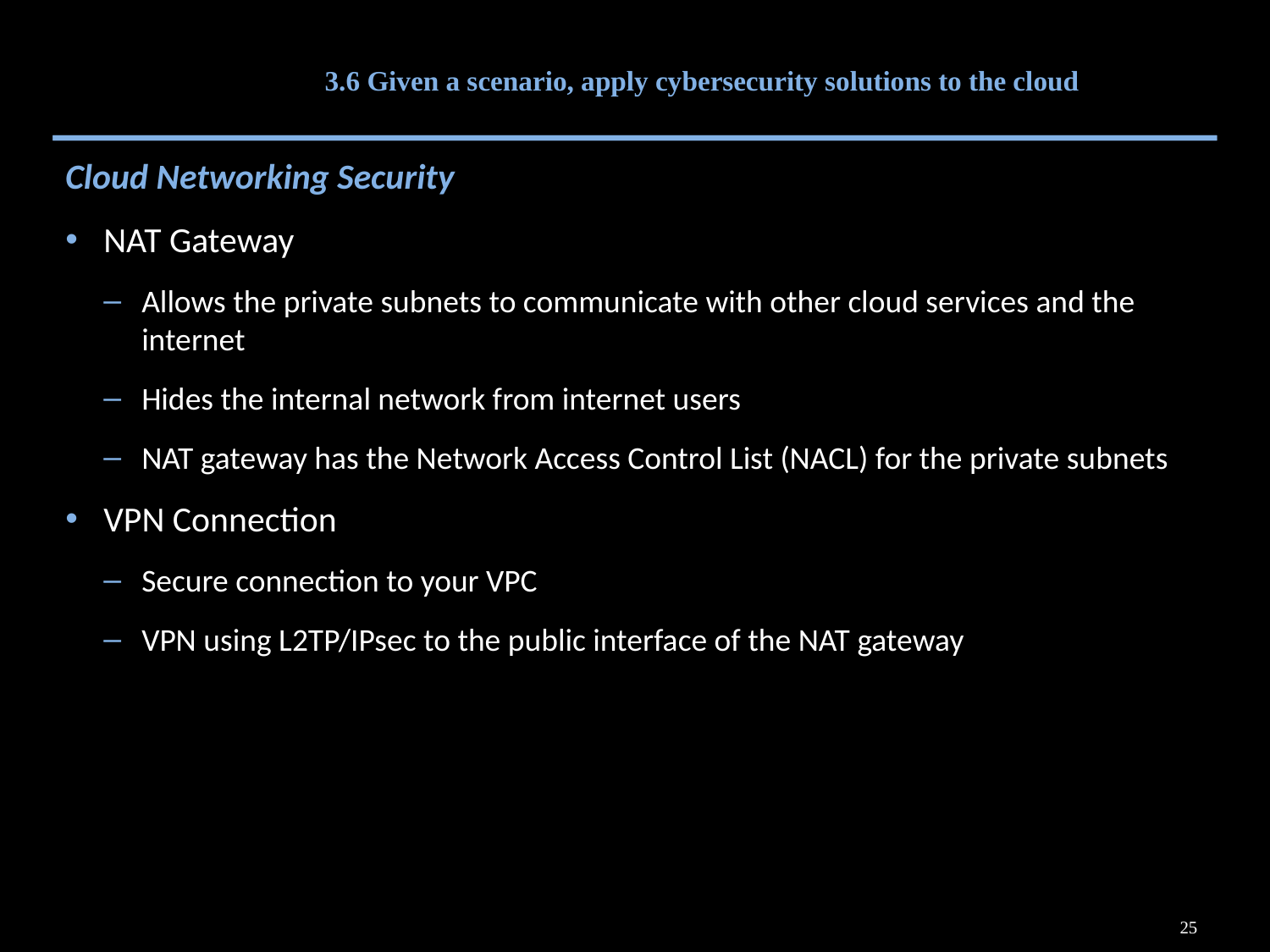

# 3.6 Given a scenario, apply cybersecurity solutions to the cloud
Cloud Networking Security
NAT Gateway
Allows the private subnets to communicate with other cloud services and the internet
Hides the internal network from internet users
NAT gateway has the Network Access Control List (NACL) for the private subnets
VPN Connection
Secure connection to your VPC
VPN using L2TP/IPsec to the public interface of the NAT gateway
25